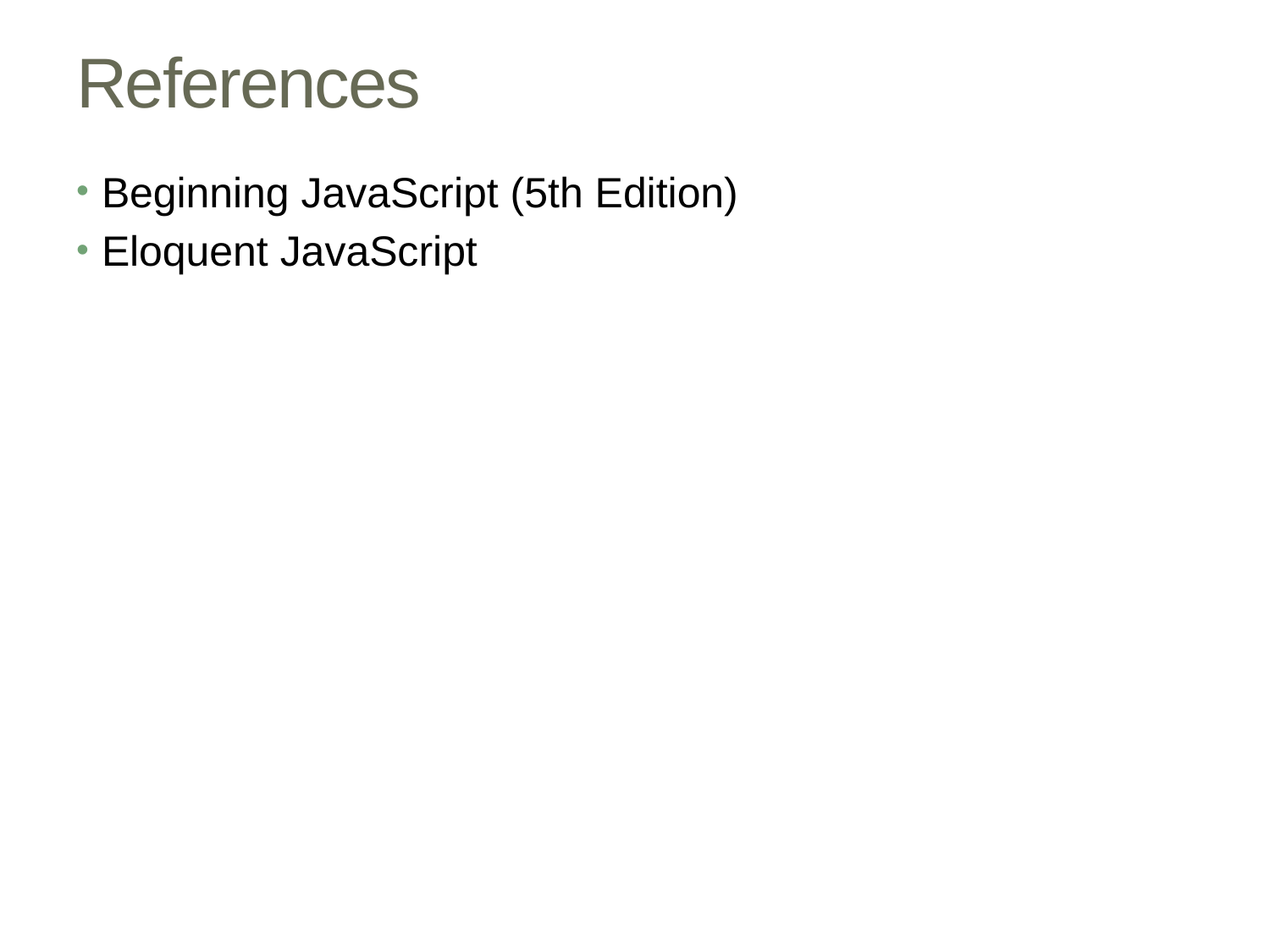

# References
Beginning JavaScript (5th Edition)
Eloquent JavaScript